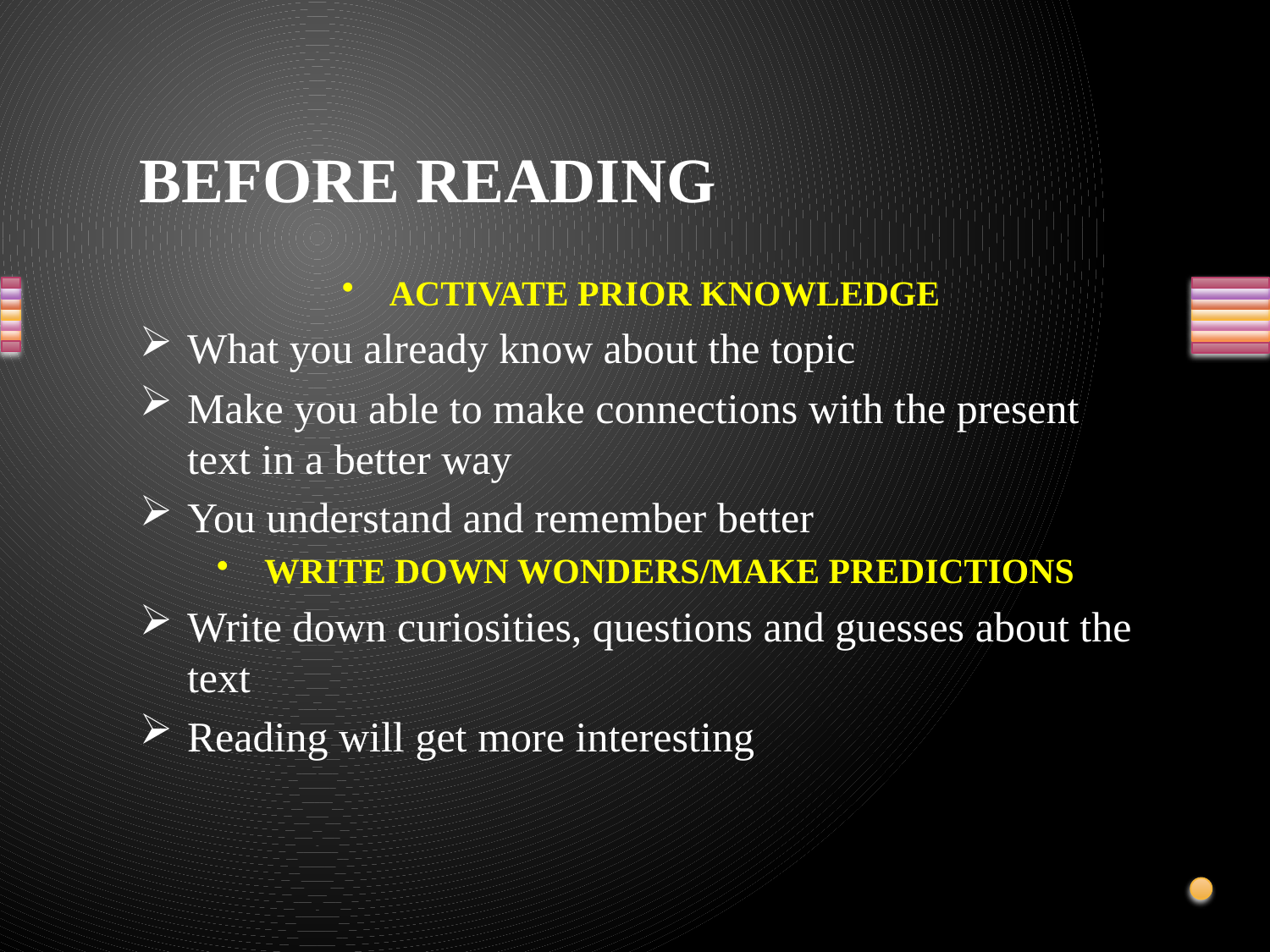

# BEFORE READING
ACTIVATE PRIOR KNOWLEDGE
What you already know about the topic
Make you able to make connections with the present text in a better way
You understand and remember better
WRITE DOWN WONDERS/MAKE PREDICTIONS
Write down curiosities, questions and guesses about the text
Reading will get more interesting